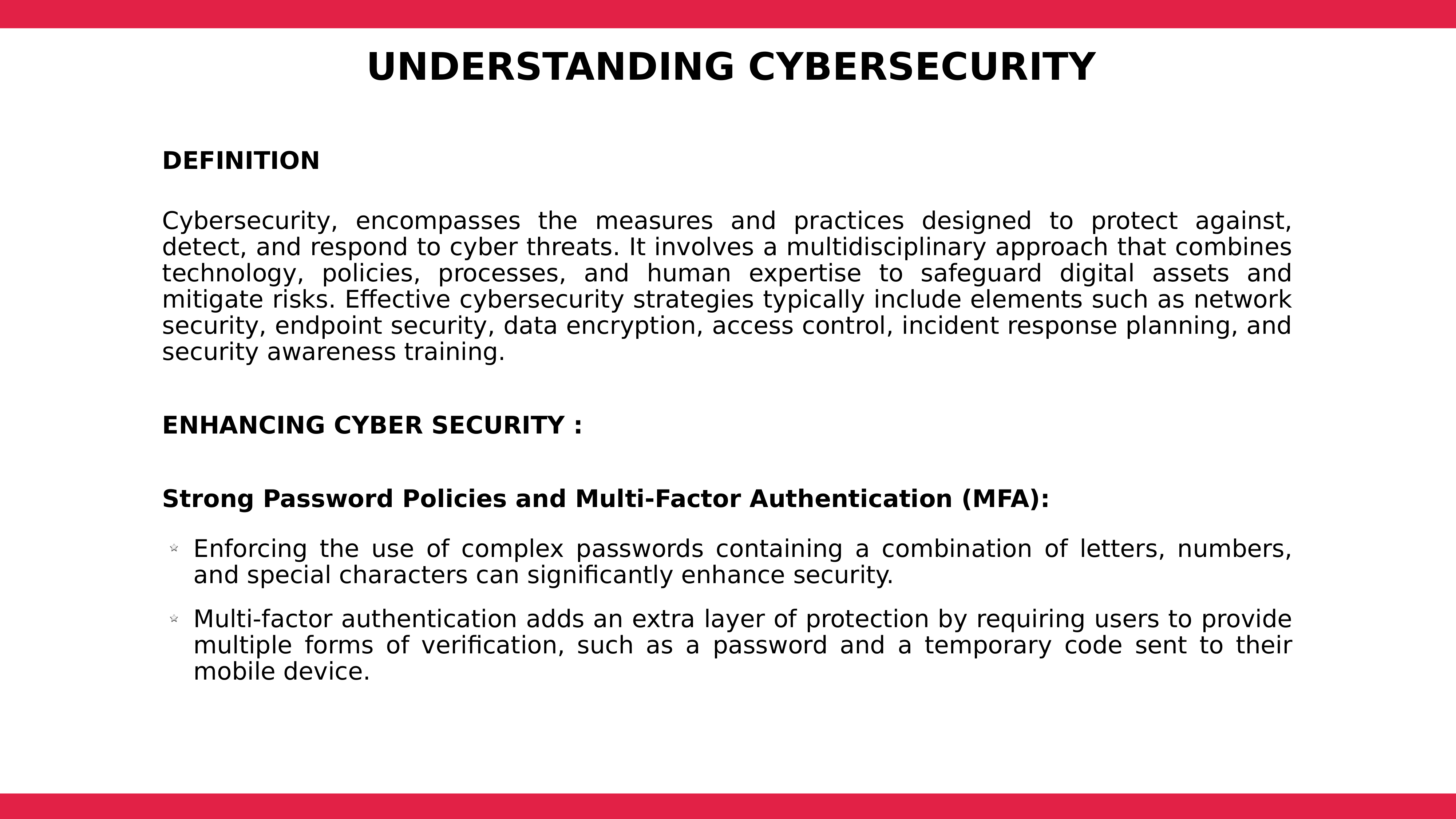

Understanding Cybersecurity
Definition
Cybersecurity, encompasses the measures and practices designed to protect against, detect, and respond to cyber threats. It involves a multidisciplinary approach that combines technology, policies, processes, and human expertise to safeguard digital assets and mitigate risks. Effective cybersecurity strategies typically include elements such as network security, endpoint security, data encryption, access control, incident response planning, and security awareness training.
Enhancing Cyber Security :
Strong Password Policies and Multi-Factor Authentication (MFA):
Enforcing the use of complex passwords containing a combination of letters, numbers, and special characters can significantly enhance security.
Multi-factor authentication adds an extra layer of protection by requiring users to provide multiple forms of verification, such as a password and a temporary code sent to their mobile device.
6